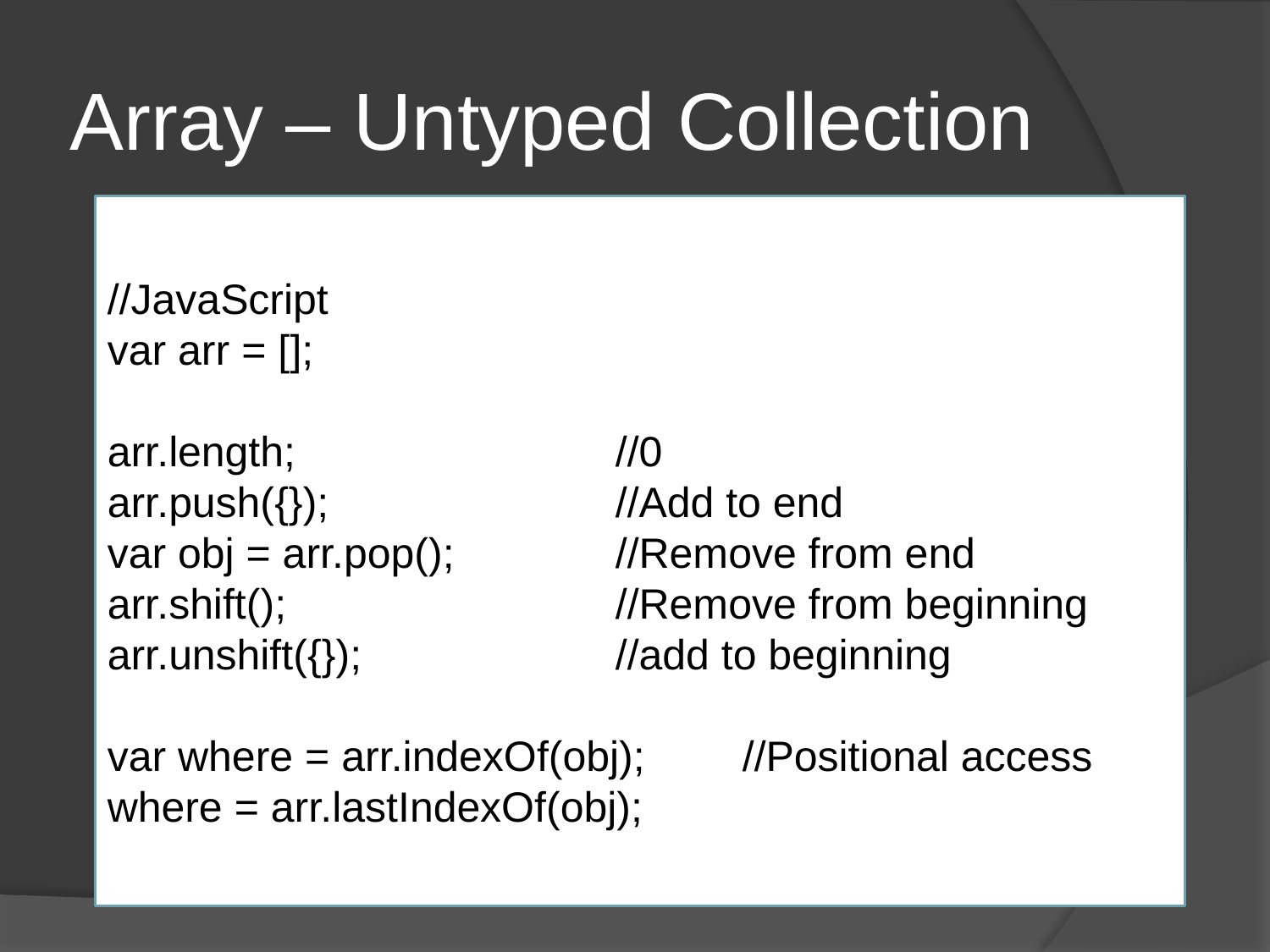

# Array – Untyped Collection
//JavaScript
var arr = [];

arr.length;			//0
arr.push({});			//Add to end
var obj = arr.pop();		//Remove from end
arr.shift();			//Remove from beginning
arr.unshift({});		//add to beginning

var where = arr.indexOf(obj);	//Positional access
where = arr.lastIndexOf(obj);